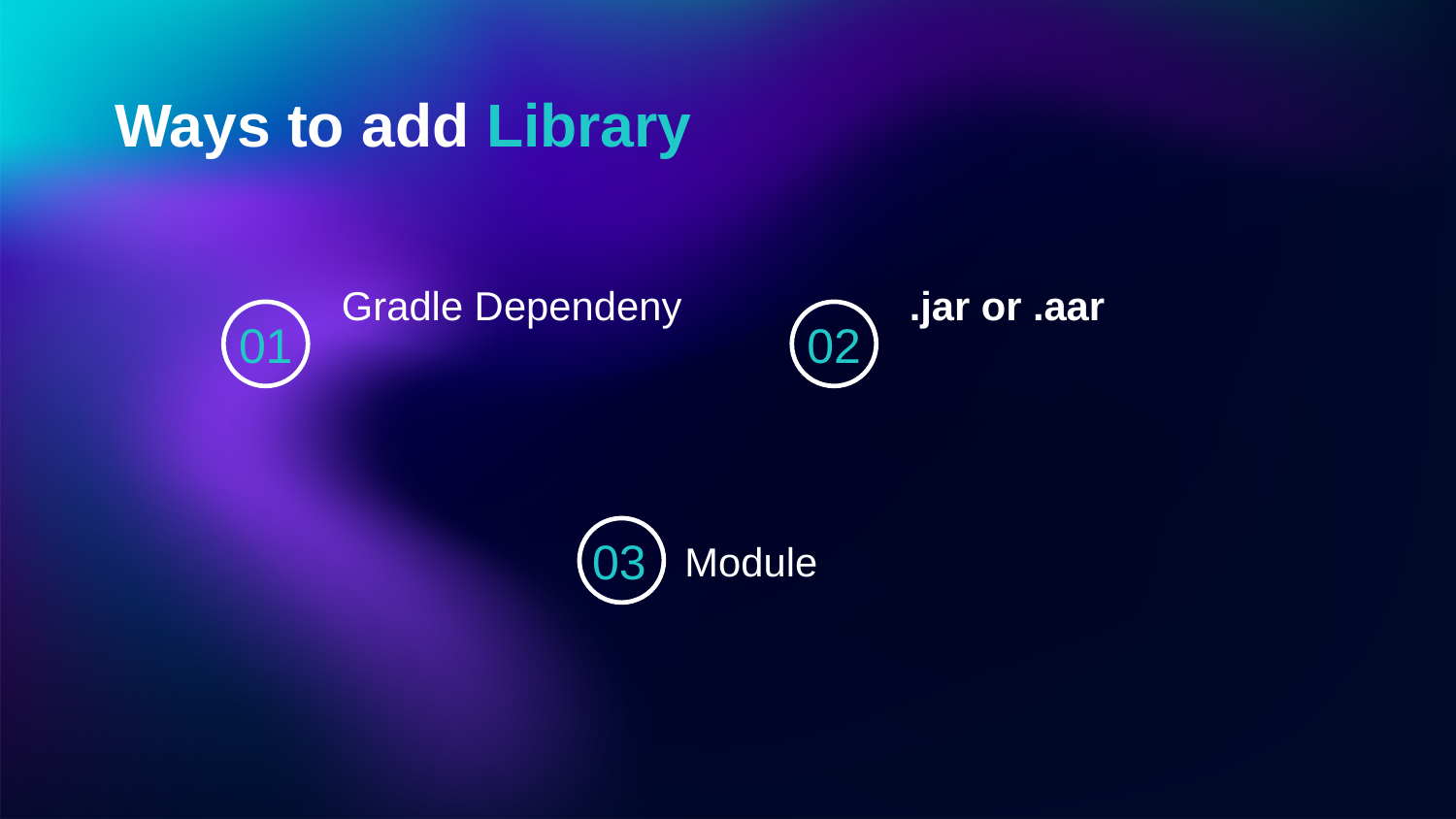

# Ways to add Library
Gradle Dependeny
.jar or .aar

01
02

03
Module